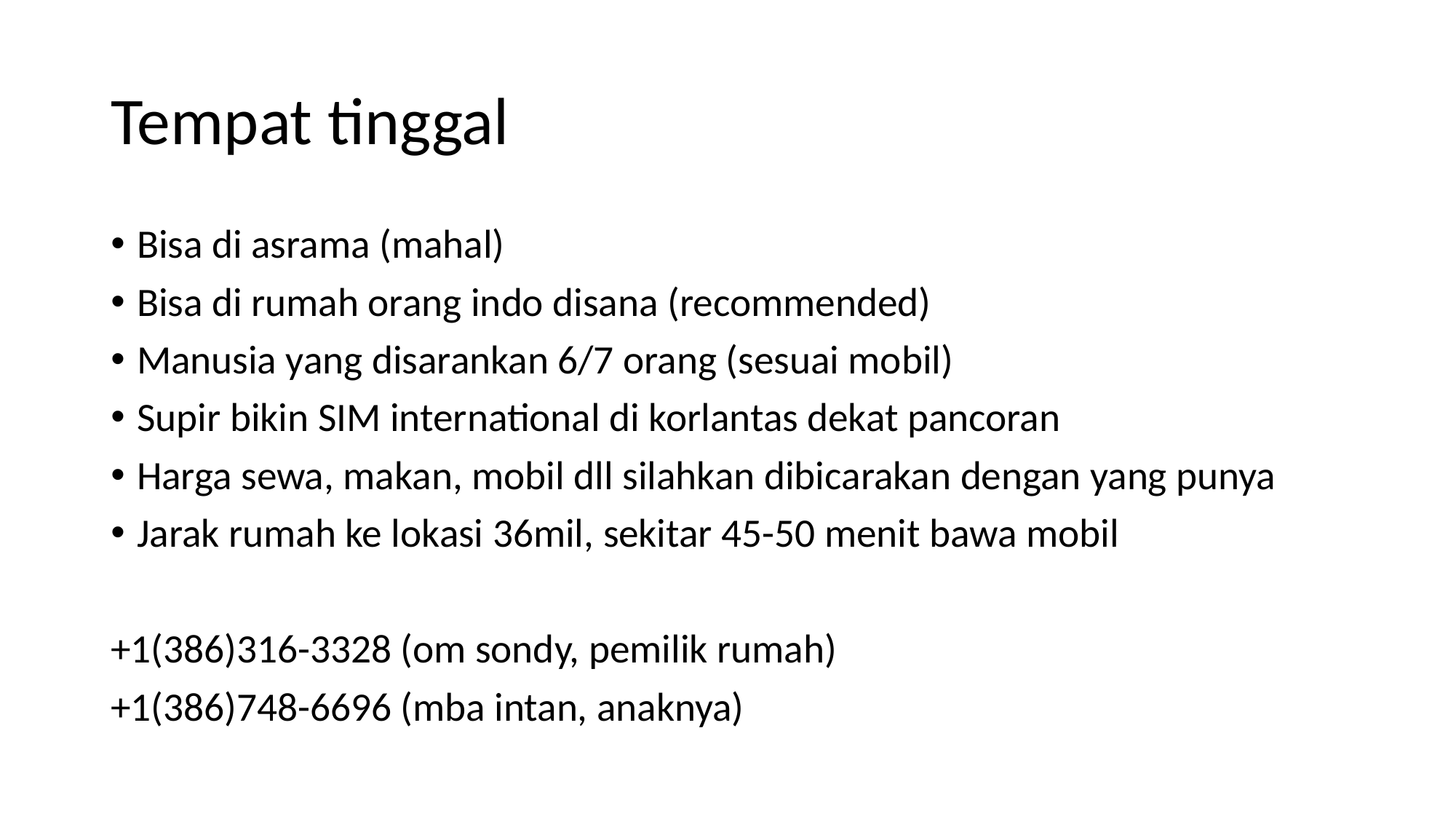

# Tempat tinggal
Bisa di asrama (mahal)
Bisa di rumah orang indo disana (recommended)
Manusia yang disarankan 6/7 orang (sesuai mobil)
Supir bikin SIM international di korlantas dekat pancoran
Harga sewa, makan, mobil dll silahkan dibicarakan dengan yang punya
Jarak rumah ke lokasi 36mil, sekitar 45-50 menit bawa mobil

+1(386)316-3328 (om sondy, pemilik rumah)
+1(386)748-6696 (mba intan, anaknya)